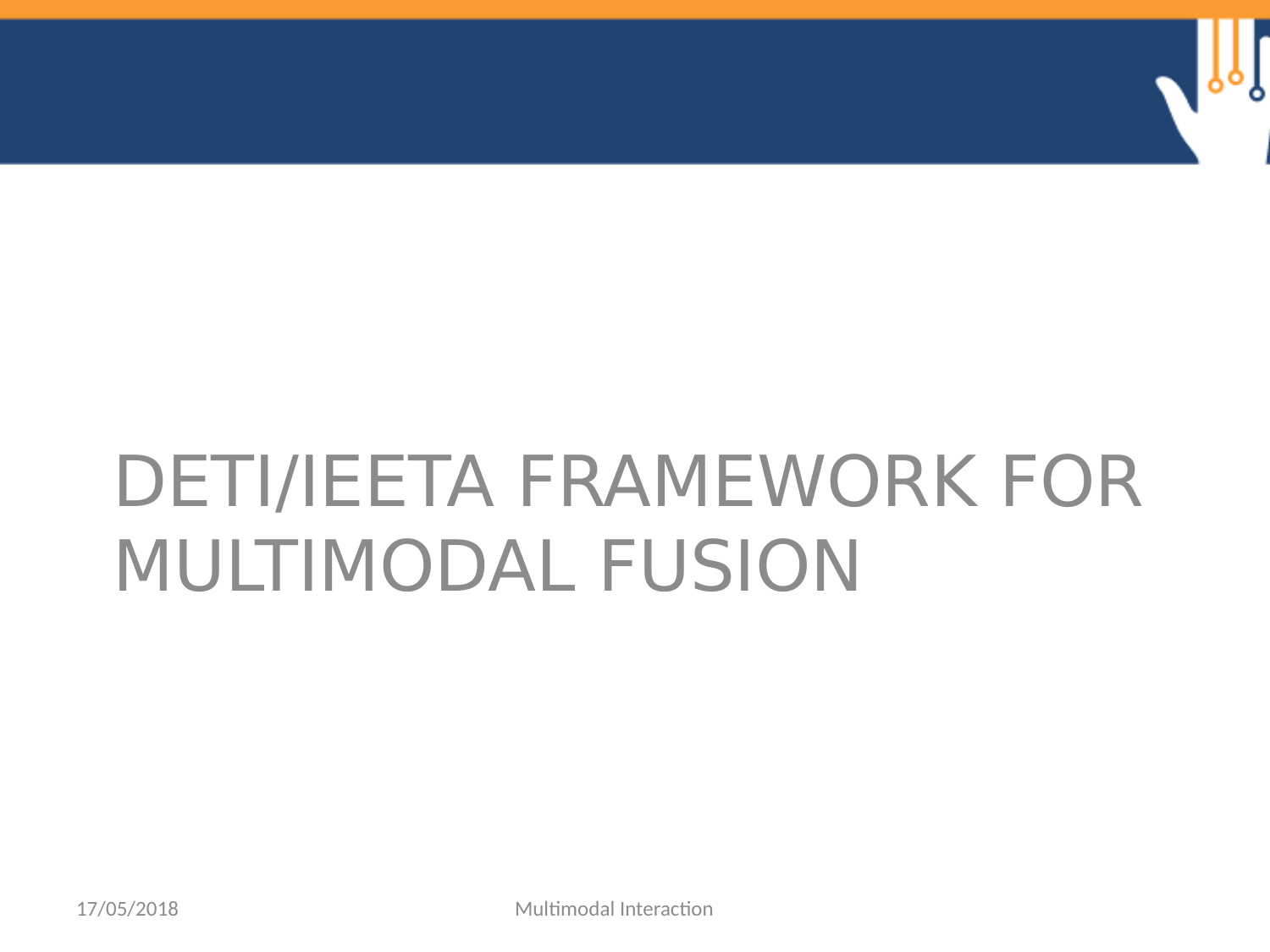

#
DETI/IEETA FRAMEWORK FOR MULTIMODAL FUSION
17/05/2018
Multimodal Interaction